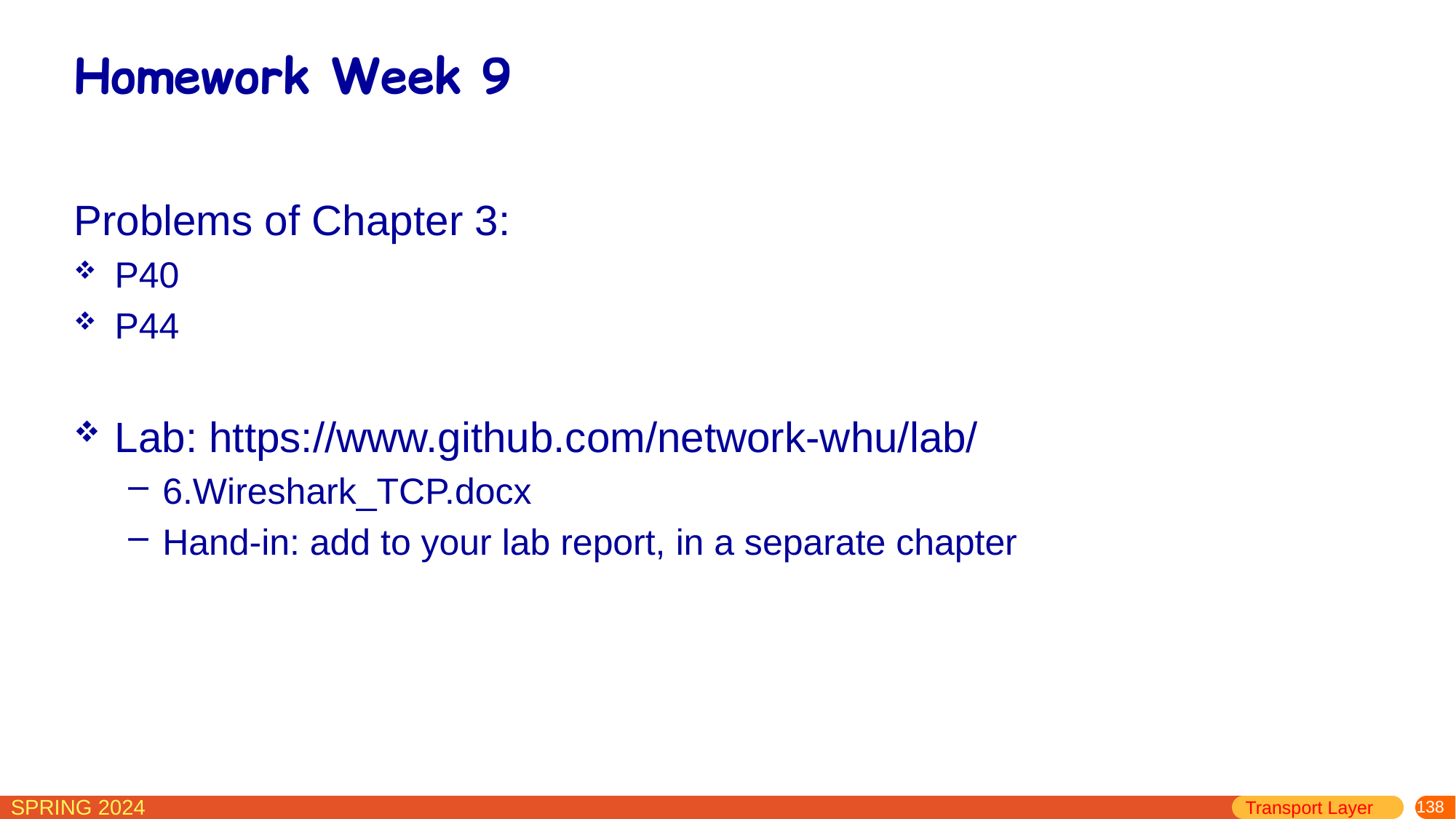

# Homework Week 9

Problems of Chapter 3:
P40
P44

Lab: https://www.github.com/network-whu/lab/
6.Wireshark_TCP.docx
Hand-in: add to your lab report, in a separate chapter

Transport Layer